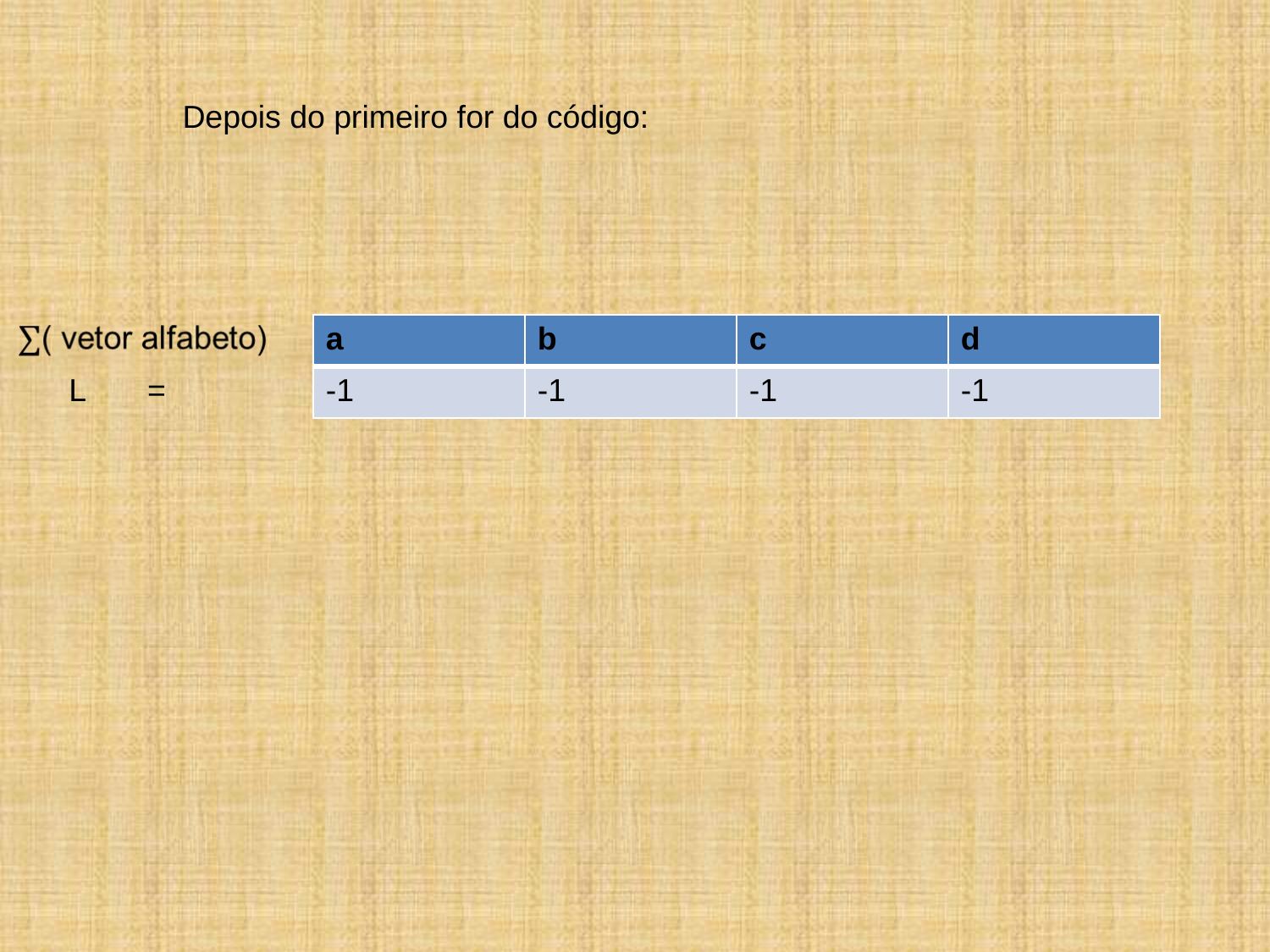

Depois do primeiro for do código:

| a | b | c | d |
| --- | --- | --- | --- |
| -1 | -1 | -1 | -1 |
L       =